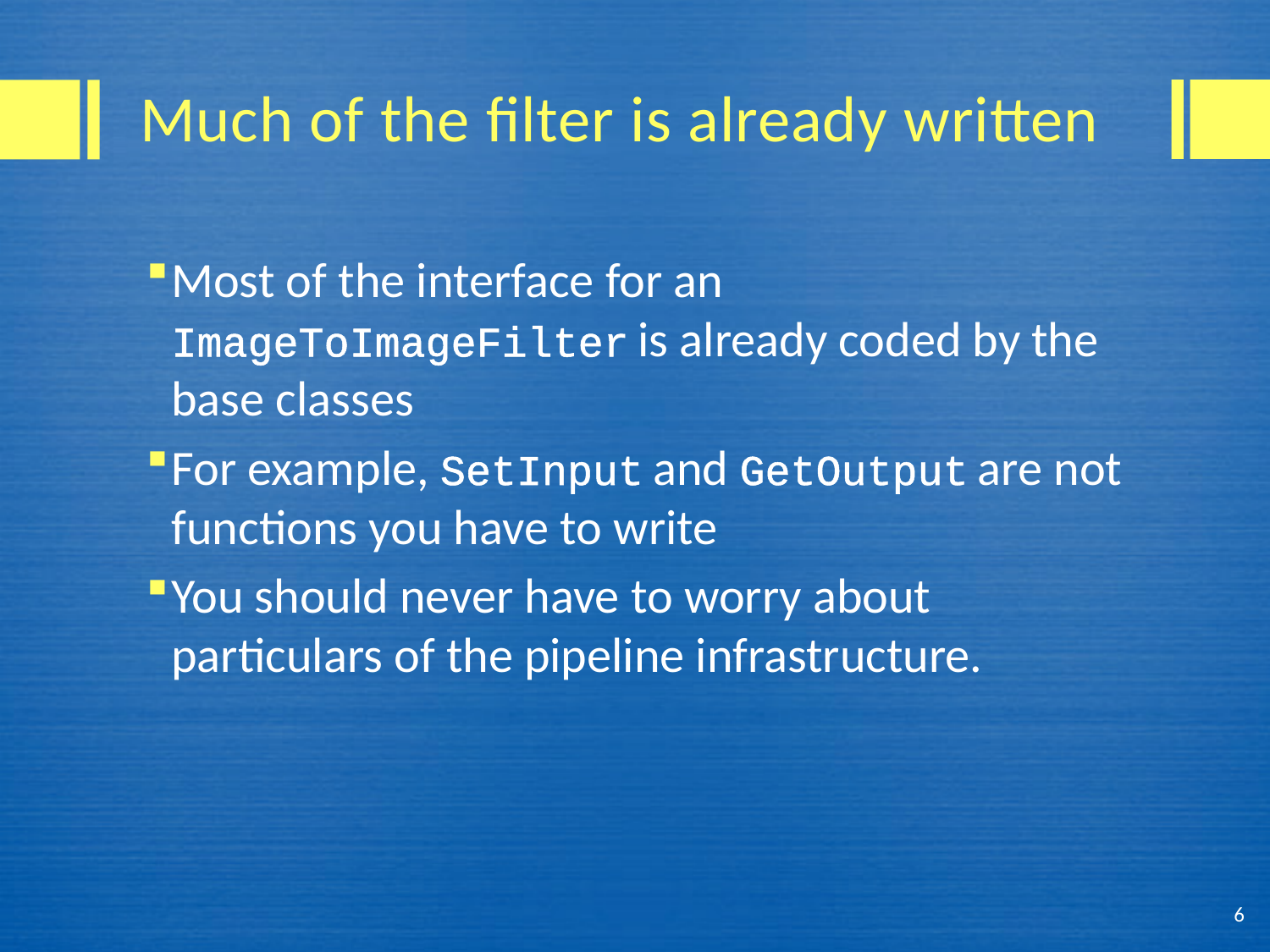

# Much of the filter is already written
Most of the interface for an ImageToImageFilter is already coded by the base classes
For example, SetInput and GetOutput are not functions you have to write
You should never have to worry about particulars of the pipeline infrastructure.
6